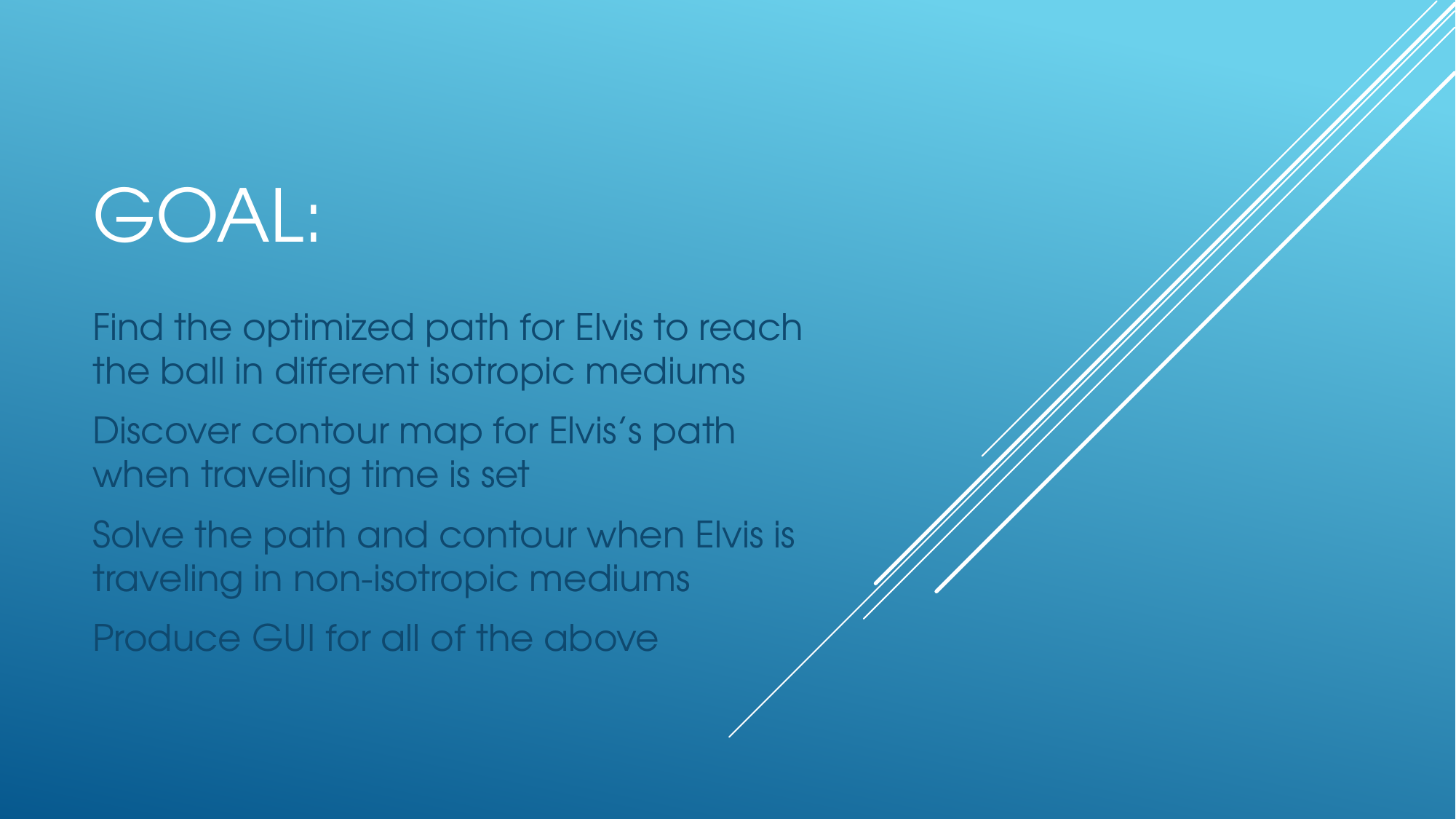

# Goal:
Find the optimized path for Elvis to reach the ball in different isotropic mediums
Discover contour map for Elvis’s path when traveling time is set
Solve the path and contour when Elvis is traveling in non-isotropic mediums
Produce GUI for all of the above